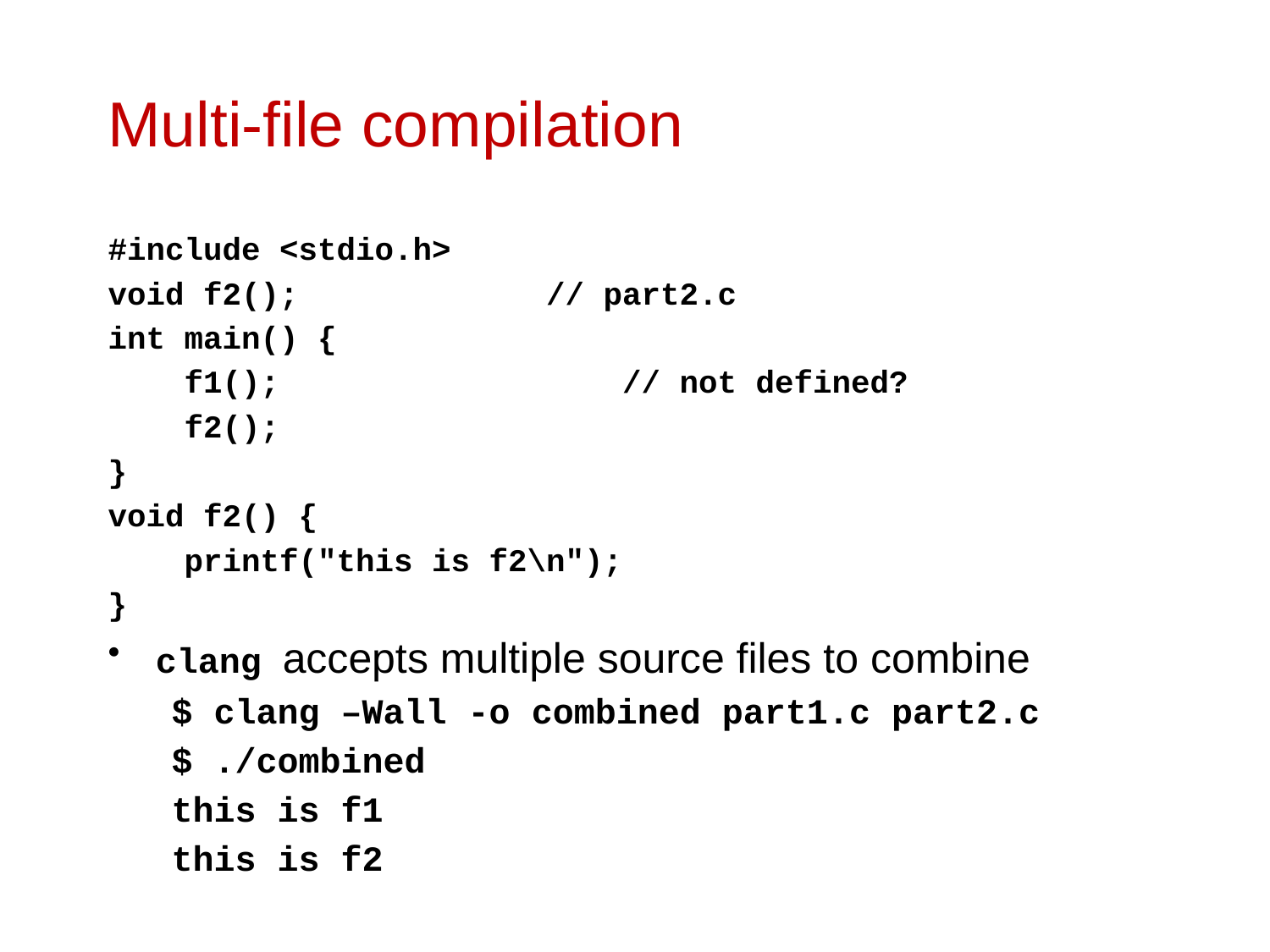

# Multi-file compilation
#include <stdio.h>
void f2();             // part2.c
int main() {
    f1();                  // not defined?
    f2();
}
void f2() {
    printf("this is f2\n");
}
clang accepts multiple source files to combine
$ clang –Wall -o combined part1.c part2.c
$ ./combined
this is f1
this is f2